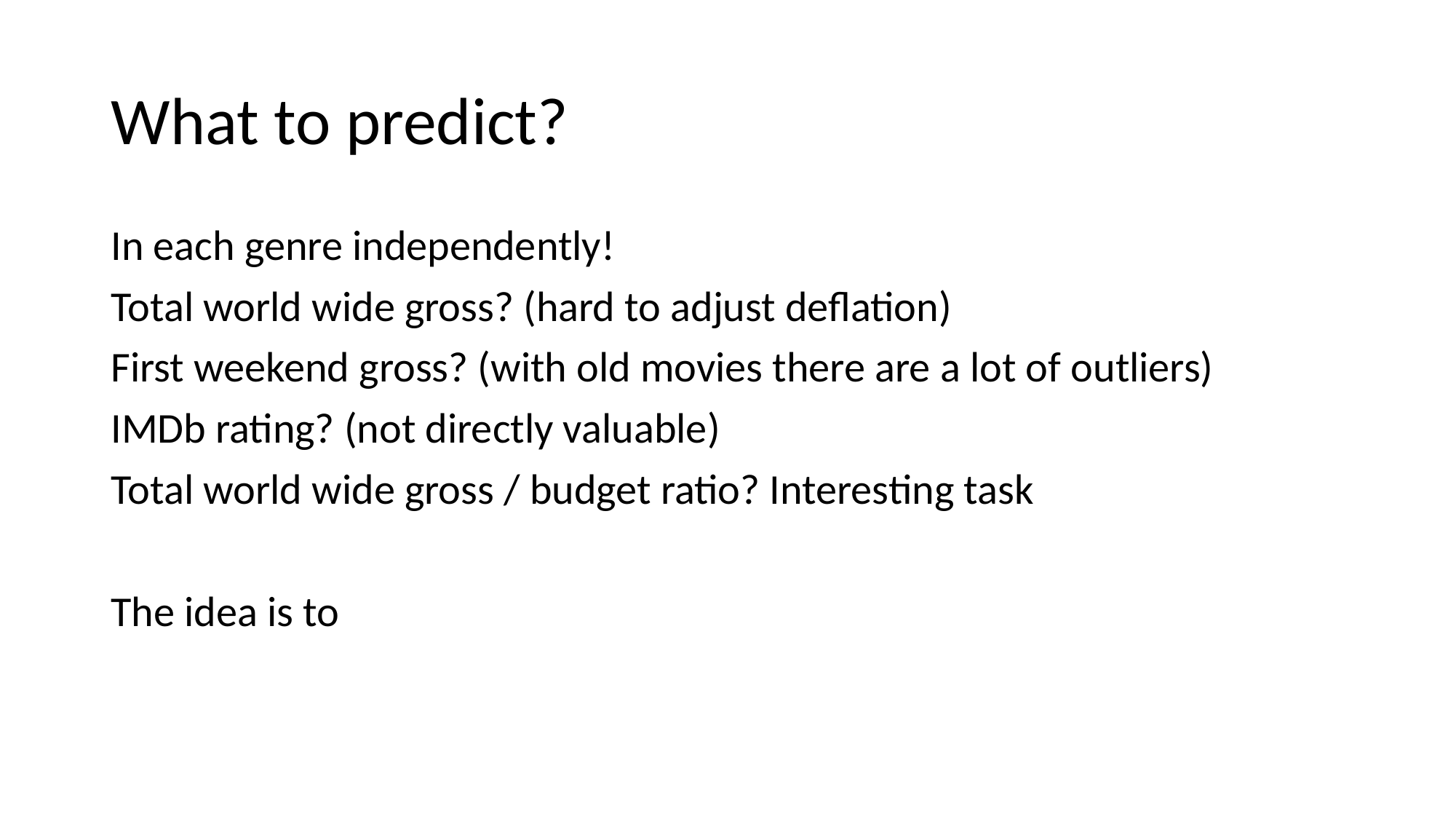

# What to predict?
In each genre independently!
Total world wide gross? (hard to adjust deflation)
First weekend gross? (with old movies there are a lot of outliers)
IMDb rating? (not directly valuable)
Total world wide gross / budget ratio? Interesting task

The idea is to